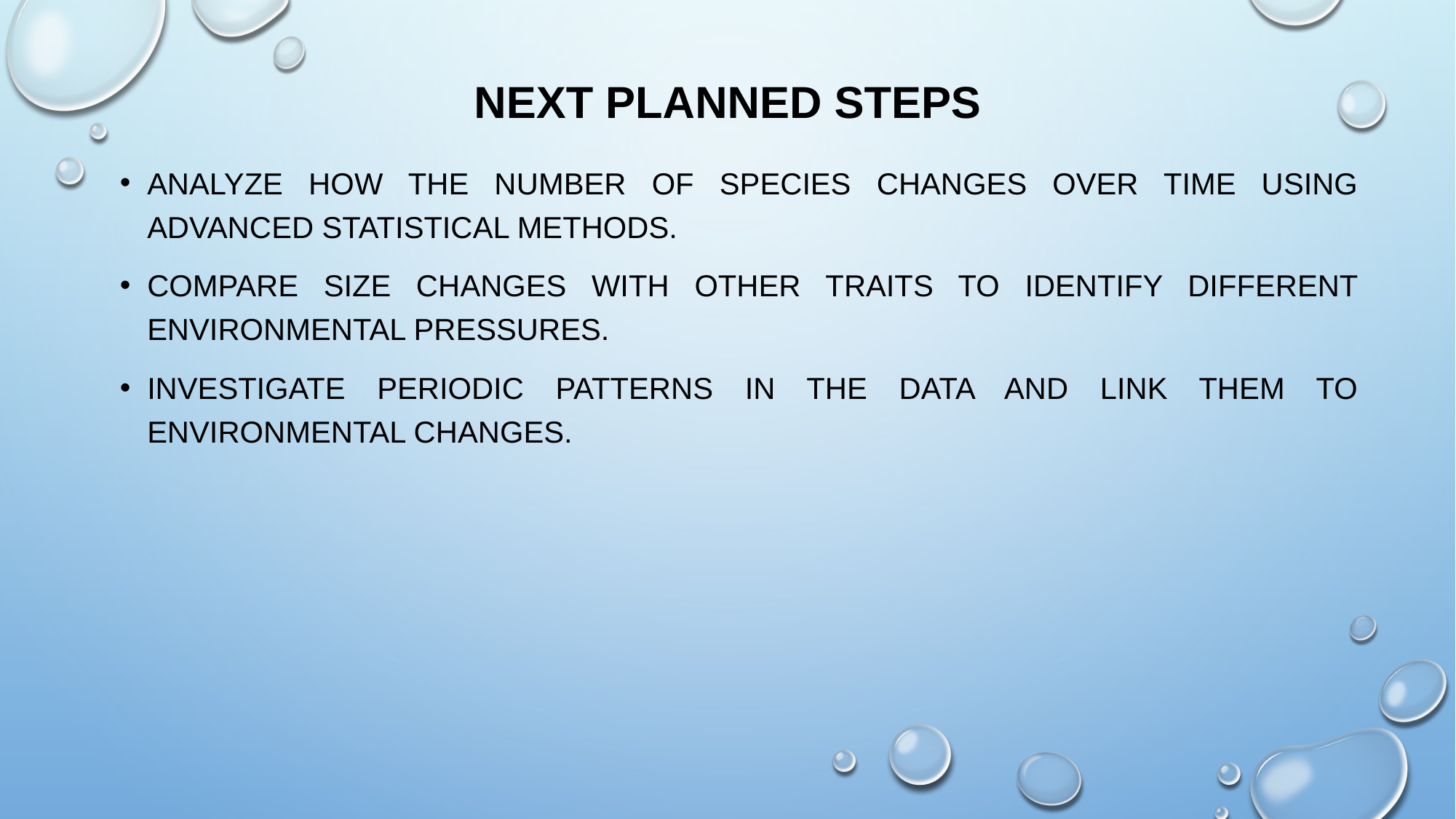

# Next Planned Steps
Analyze how the number of species changes over time using advanced statistical methods.
Compare size changes with other traits to identify different environmental pressures.
Investigate periodic patterns in the data and link them to environmental changes.